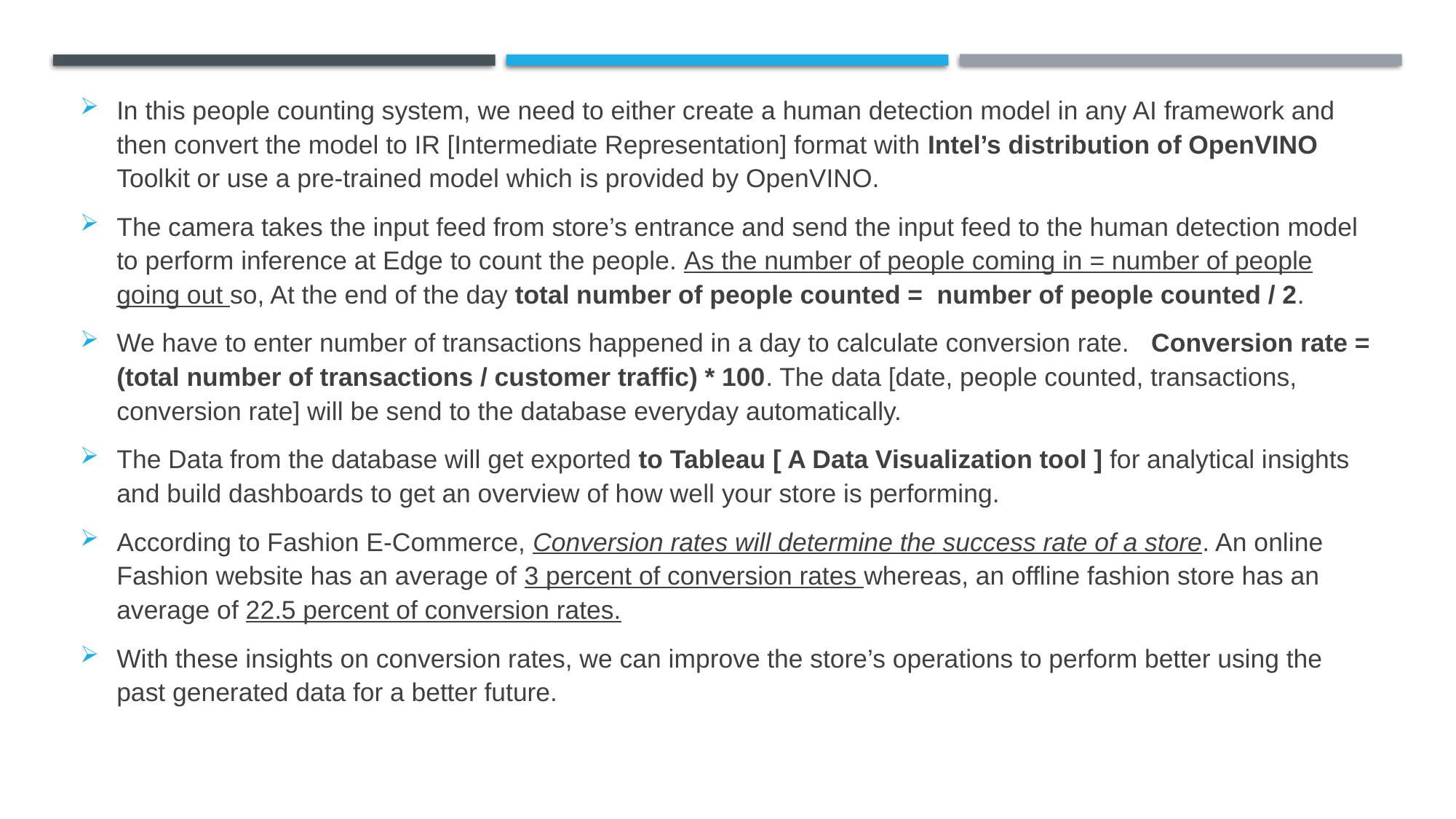

In this people counting system, we need to either create a human detection model in any AI framework and then convert the model to IR [Intermediate Representation] format with Intel’s distribution of OpenVINO Toolkit or use a pre-trained model which is provided by OpenVINO.
The camera takes the input feed from store’s entrance and send the input feed to the human detection model to perform inference at Edge to count the people. As the number of people coming in = number of people going out so, At the end of the day total number of people counted =  number of people counted / 2.
We have to enter number of transactions happened in a day to calculate conversion rate.   Conversion rate = (total number of transactions / customer traffic) * 100. The data [date, people counted, transactions, conversion rate] will be send to the database everyday automatically.
The Data from the database will get exported to Tableau [ A Data Visualization tool ] for analytical insights and build dashboards to get an overview of how well your store is performing.
According to Fashion E-Commerce, Conversion rates will determine the success rate of a store. An online Fashion website has an average of 3 percent of conversion rates whereas, an offline fashion store has an average of 22.5 percent of conversion rates.
With these insights on conversion rates, we can improve the store’s operations to perform better using the past generated data for a better future.